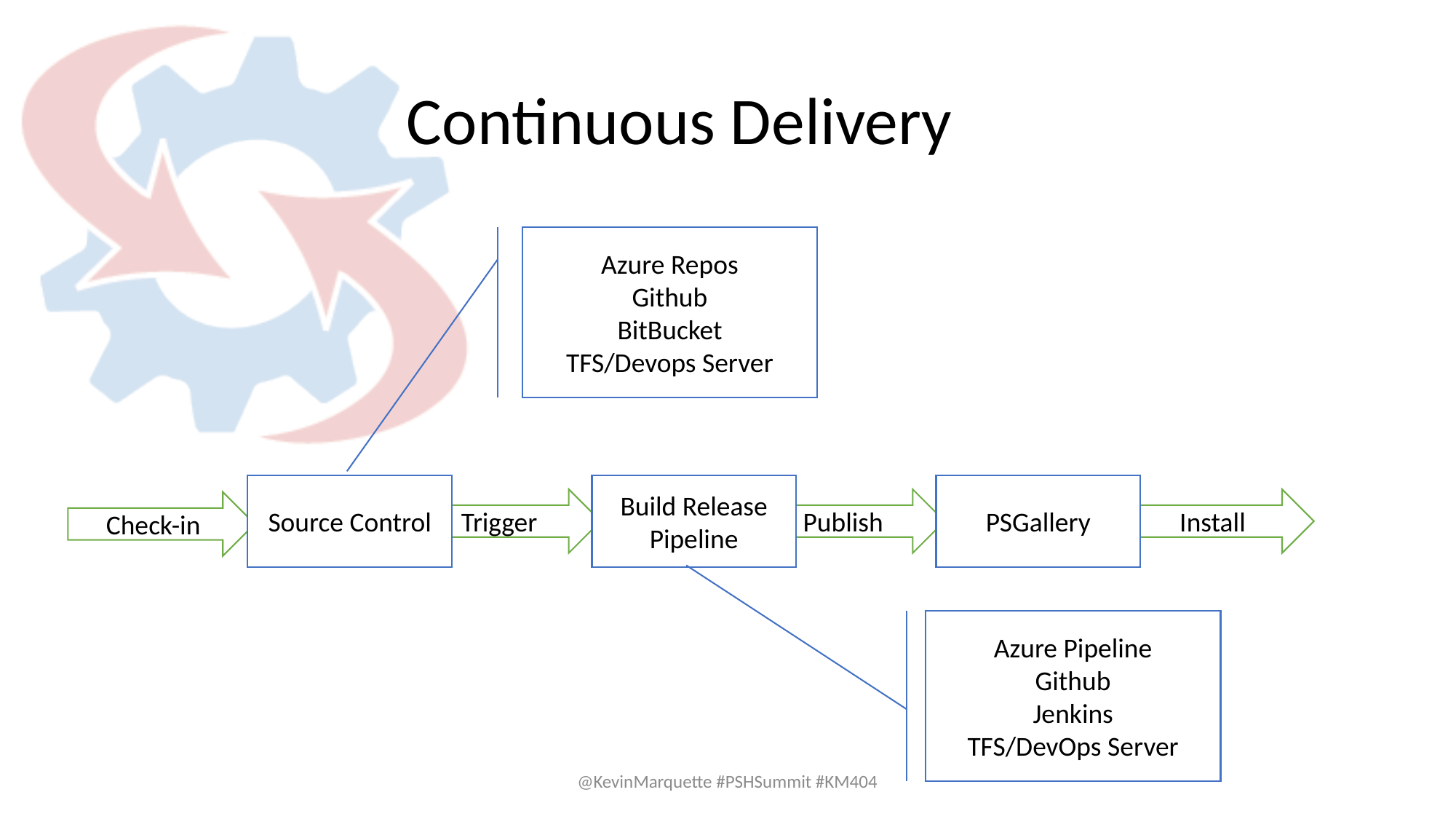

# Continuous Delivery
Azure Repos
Github
BitBucket
TFS/Devops Server
PSGallery
Source Control
Build Release Pipeline
Trigger
Publish
Install
Check-in
Azure Pipeline
Github
Jenkins
TFS/DevOps Server
@KevinMarquette #PSHSummit #KM404